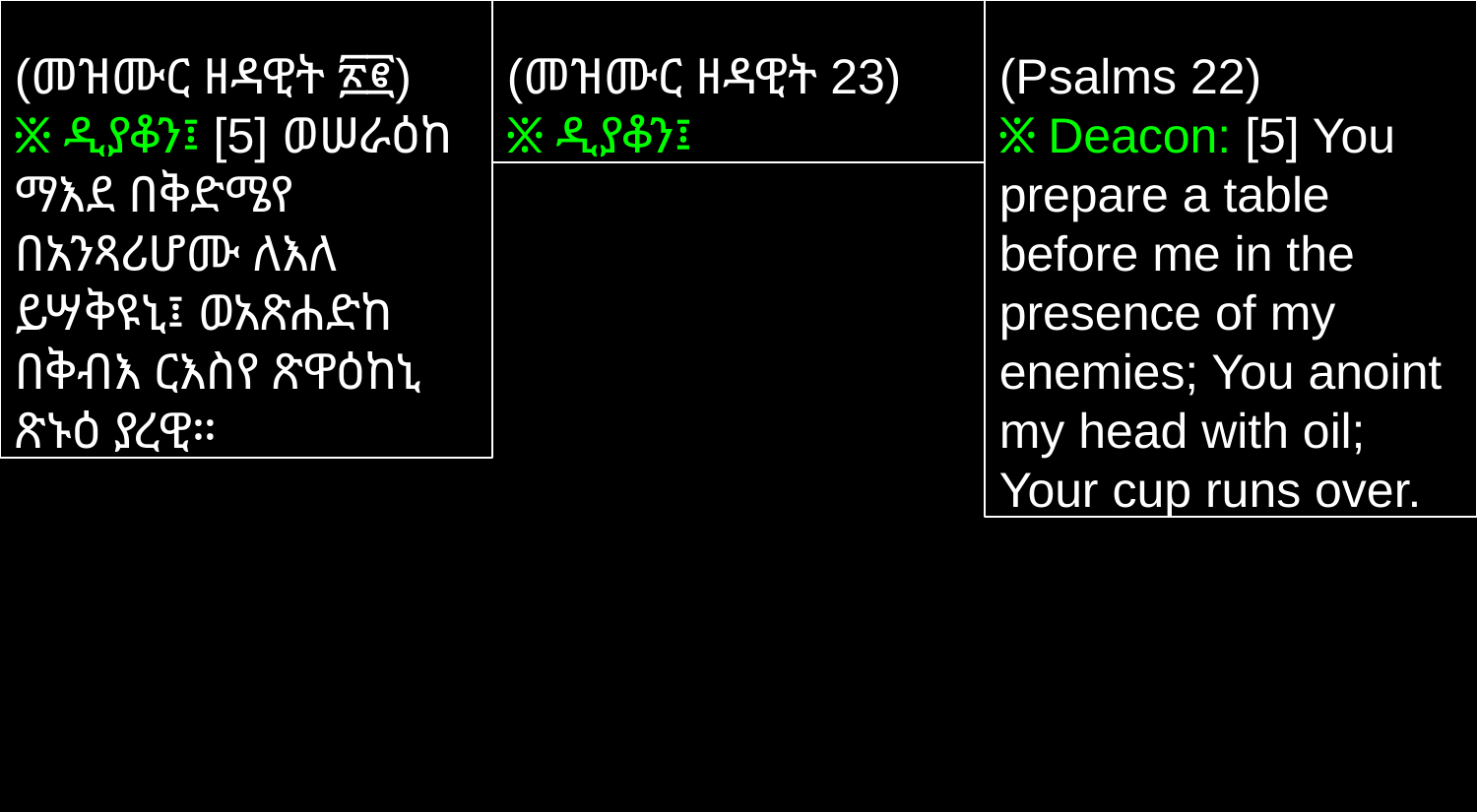

(መዝሙር ዘዳዊት ፳፪)
፠ ዲያቆን፤ [5] ወሠራዕከ ማእደ በቅድሜየ በአንጻሪሆሙ ለእለ ይሣቅዩኒ፤ ወአጽሐድከ በቅብእ ርእስየ ጽዋዕከኒ ጽኑዕ ያረዊ።

(መዝሙር ዘዳዊት 23)
፠ ዲያቆን፤

(Psalms 22)
፠ Deacon: [5] You prepare a table before me in the presence of my enemies; You anoint my head with oil; Your cup runs over.